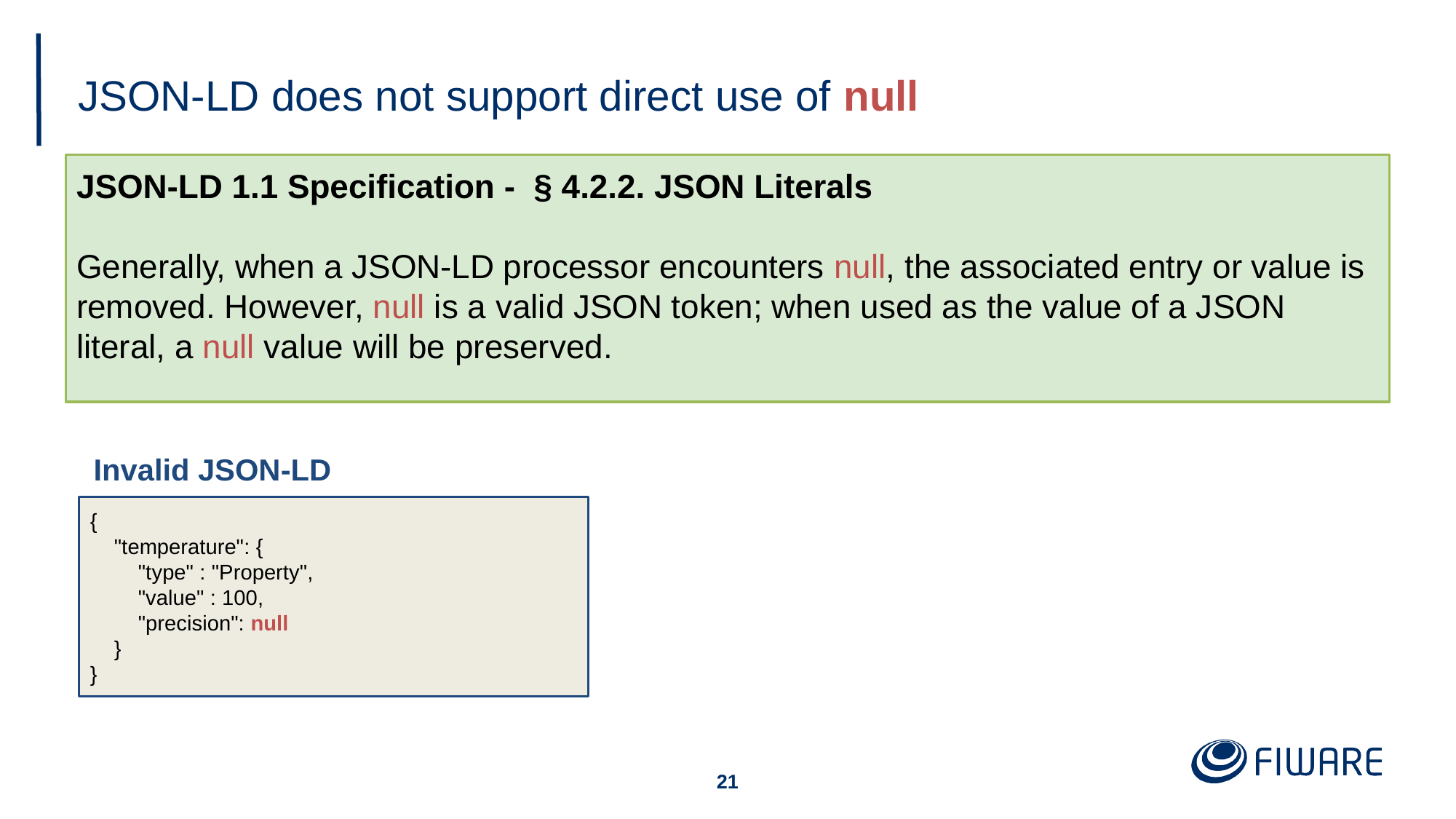

# JSON-LD does not support direct use of null
JSON-LD 1.1 Specification -  § 4.2.2. JSON Literals

Generally, when a JSON-LD processor encounters null, the associated entry or value is removed. However, null is a valid JSON token; when used as the value of a JSON literal, a null value will be preserved.

Invalid JSON-LD

{
    "temperature": {
        "type" : "Property",
        "value" : 100,
        "precision": null
    }
}
21